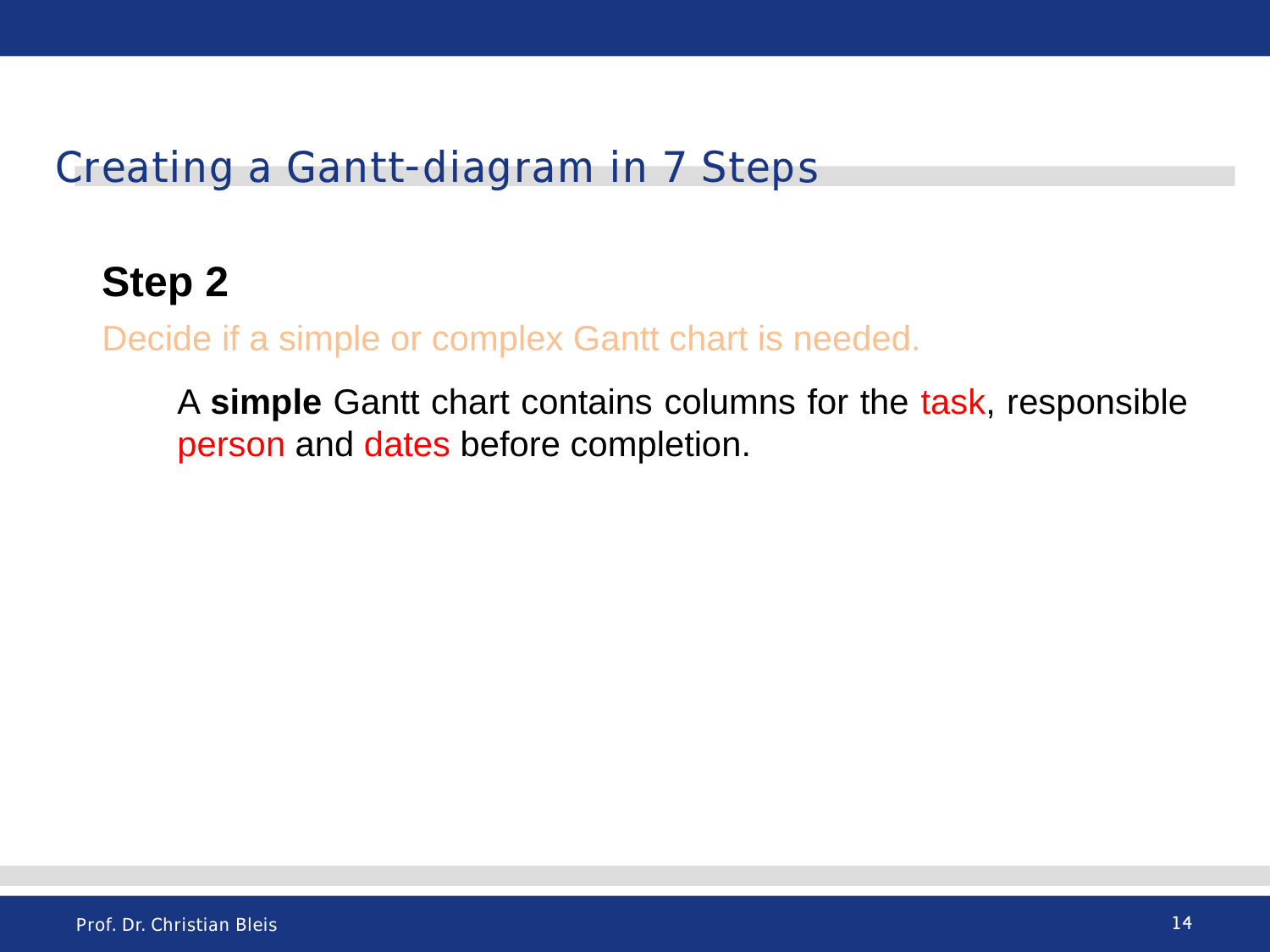

Creating a Gantt-diagram in 7 Steps

Step 2
Decide if a simple or complex Gantt chart is needed.
A simple Gantt chart contains columns for the task, responsible person and dates before completion.

14
Prof. Dr. Christian Bleis
Interaktionskompetenz